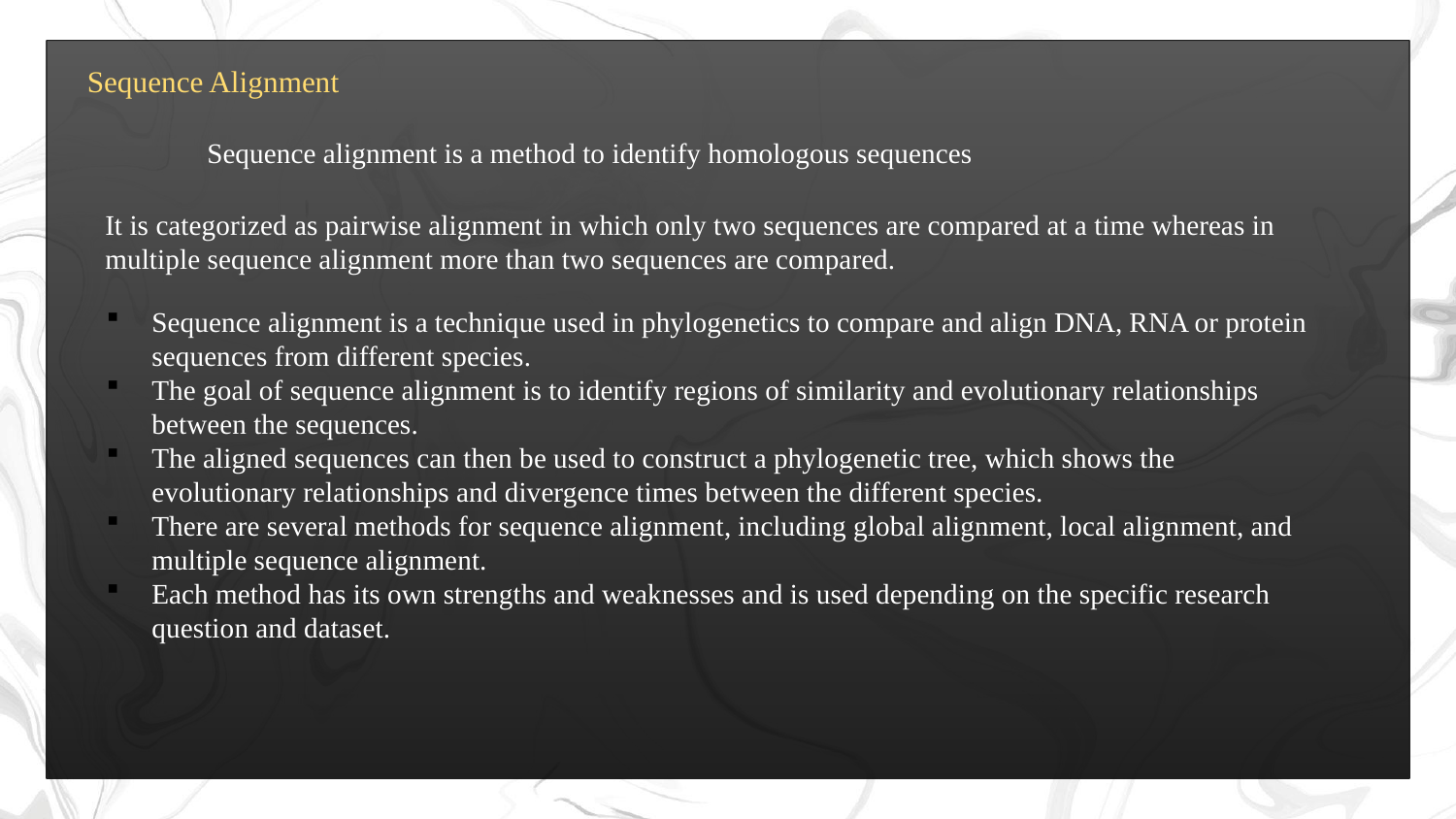

Sequence Alignment
Sequence alignment is a method to identify homologous sequences
It is categorized as pairwise alignment in which only two sequences are compared at a time whereas in multiple sequence alignment more than two sequences are compared.
Sequence alignment is a technique used in phylogenetics to compare and align DNA, RNA or protein sequences from different species.
The goal of sequence alignment is to identify regions of similarity and evolutionary relationships between the sequences.
The aligned sequences can then be used to construct a phylogenetic tree, which shows the evolutionary relationships and divergence times between the different species.
There are several methods for sequence alignment, including global alignment, local alignment, and multiple sequence alignment.
Each method has its own strengths and weaknesses and is used depending on the specific research question and dataset.